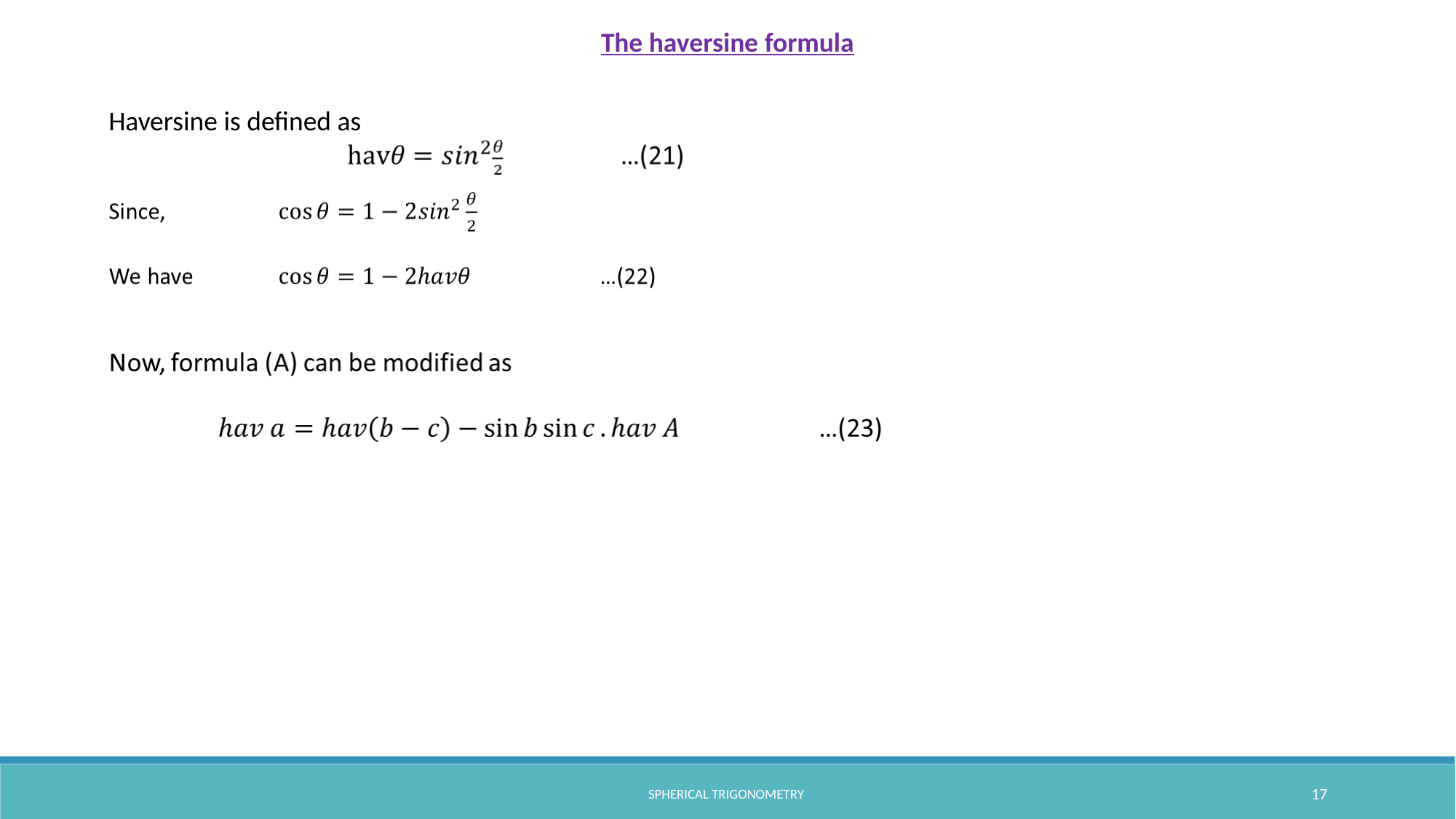

The haversine formula
Haversine is defined as

SPHERICAL TRIGONOMETRY
17